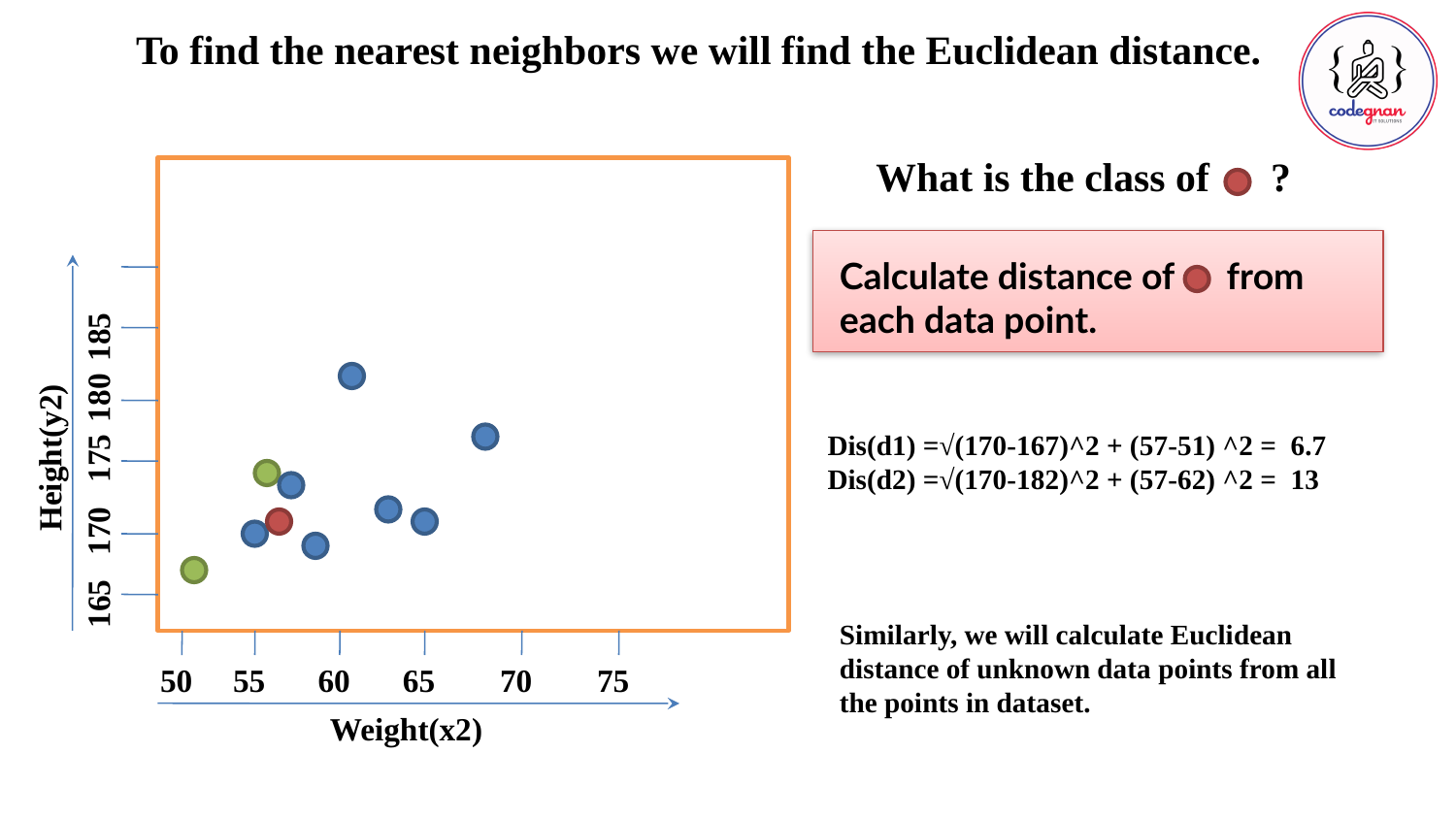

To find the nearest neighbors we will find the Euclidean distance.
What is the class of      ?

Calculate distance of      from each data point.

185

180
Height(y2)
Dis(d1) =√(170-167)^2 + (57-51) ^2 =  6.7
Dis(d2) =√(170-182)^2 + (57-62) ^2 =  13

175

170

165
Similarly, we will calculate Euclidean distance of unknown data points from all the points in dataset.
50
55
60
65
70
75
Weight(x2)